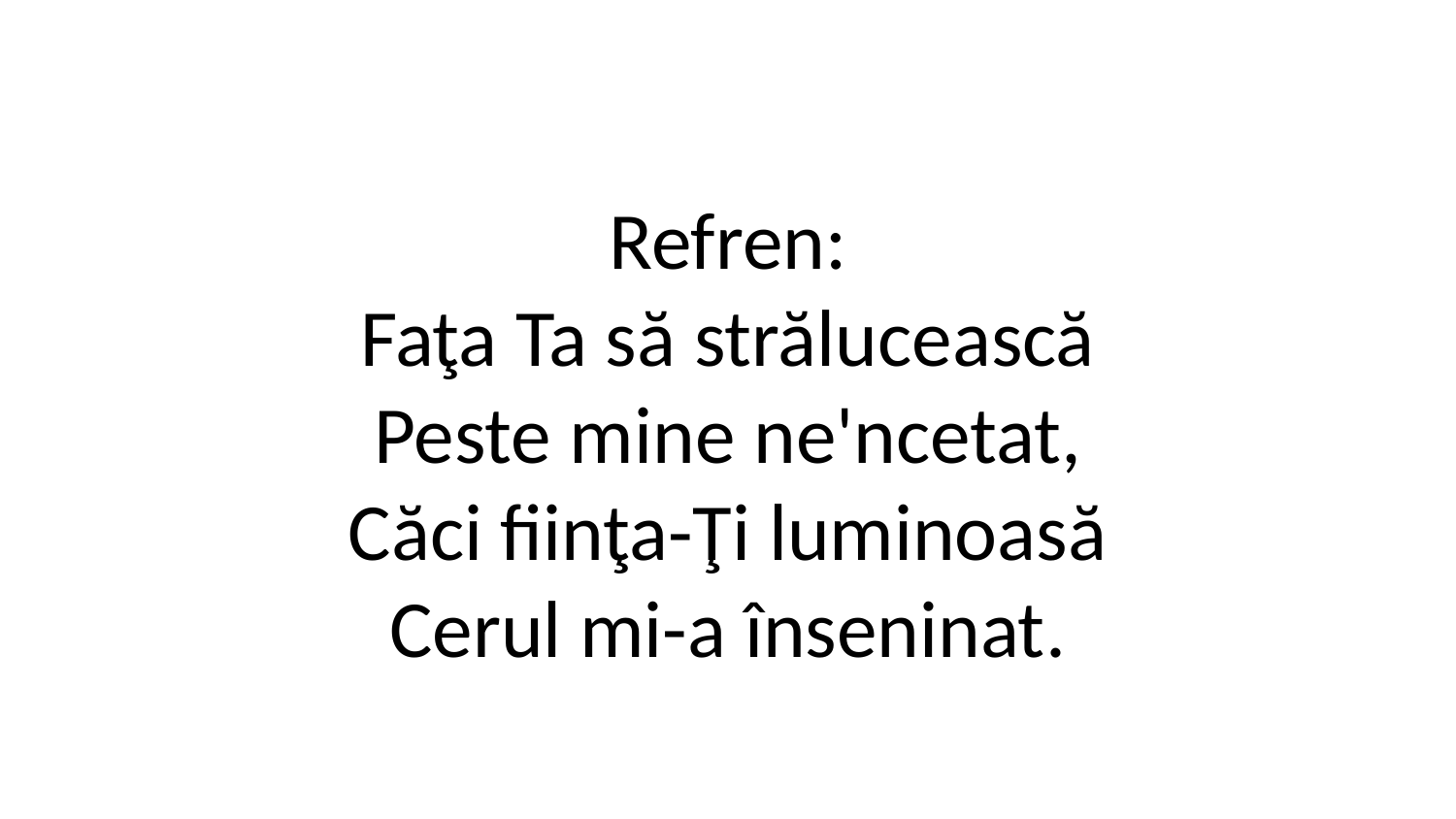

Refren:
Faţa Ta să strălucească
Peste mine ne'ncetat,
Căci fiinţa-Ţi luminoasă
Cerul mi-a înseninat.